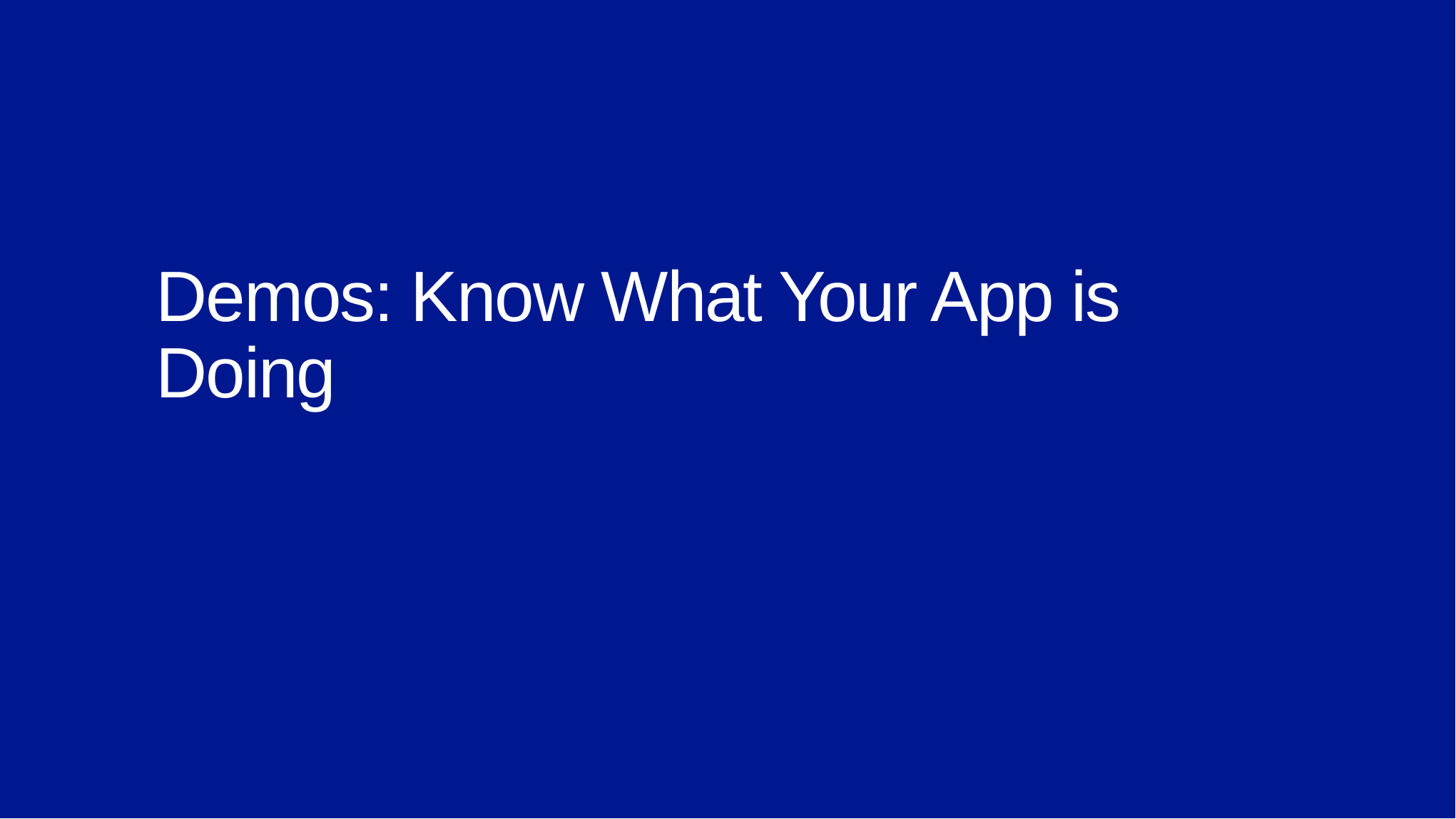

# Demos: Know What Your App is Doing